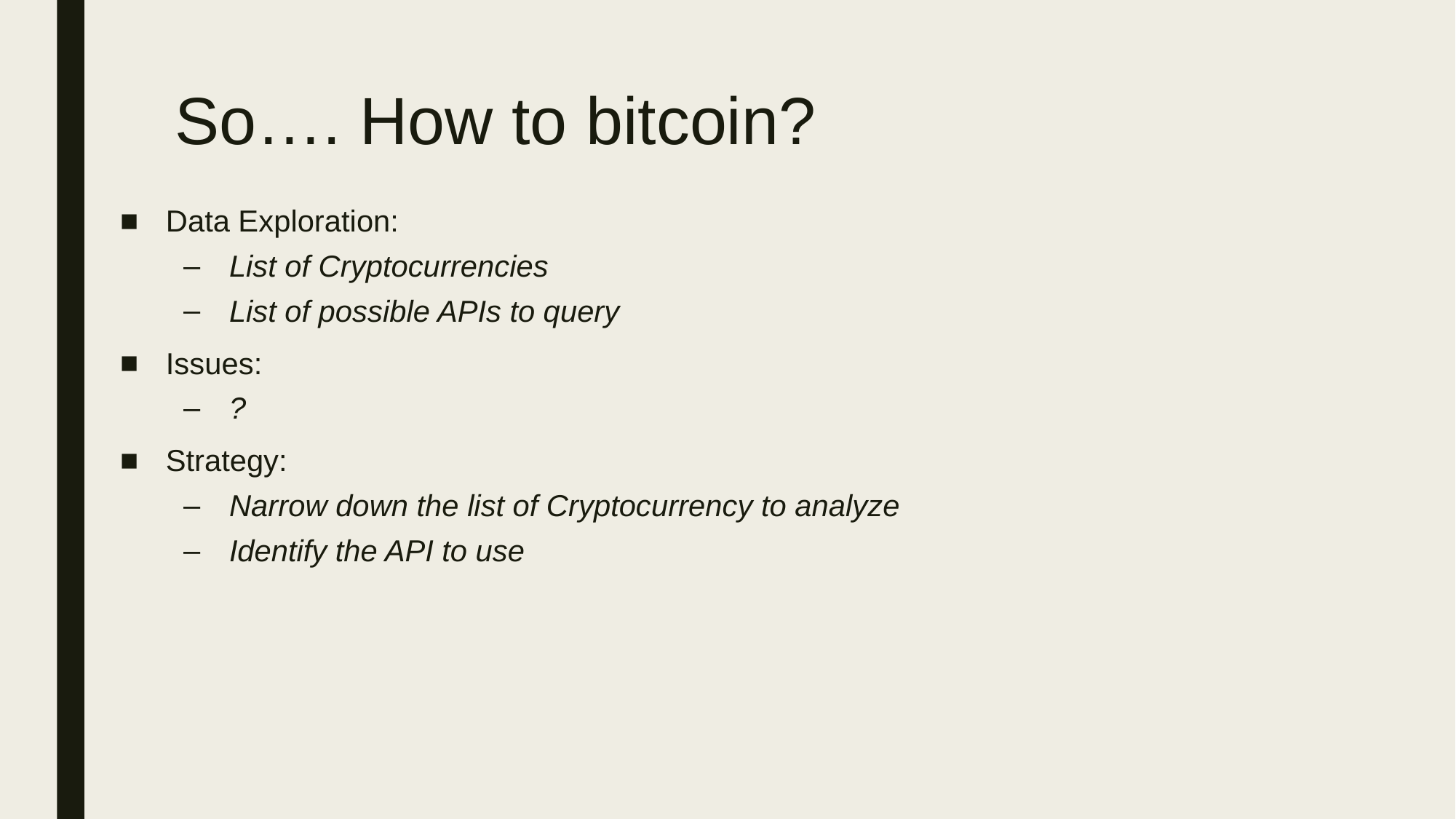

# So…. How to bitcoin?
Data Exploration:
List of Cryptocurrencies
List of possible APIs to query
Issues:
?
Strategy:
Narrow down the list of Cryptocurrency to analyze
Identify the API to use